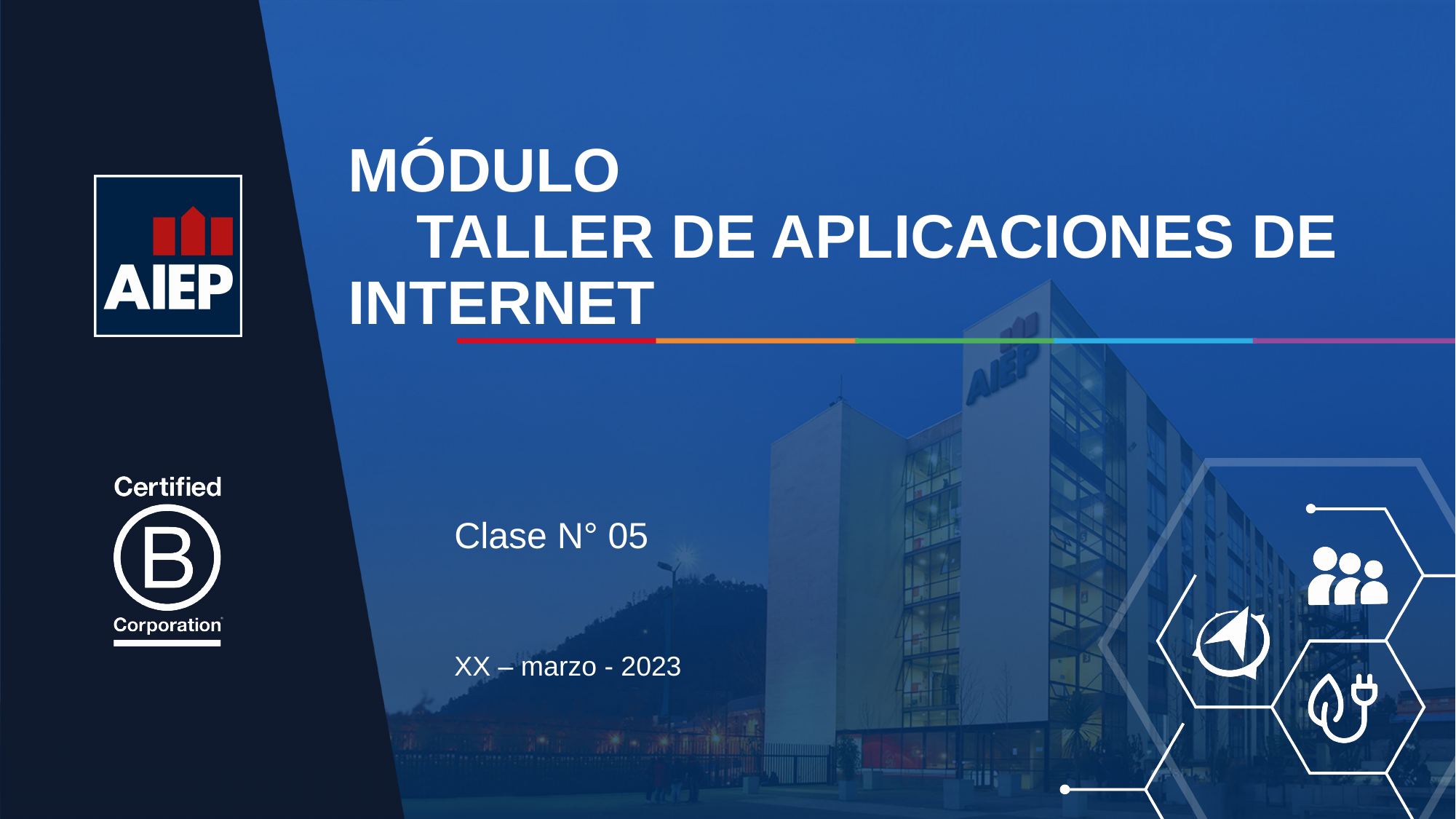

# módulo TALLER DE APLICACIONES DE INTERNET
Clase N° 05
XX – marzo - 2023